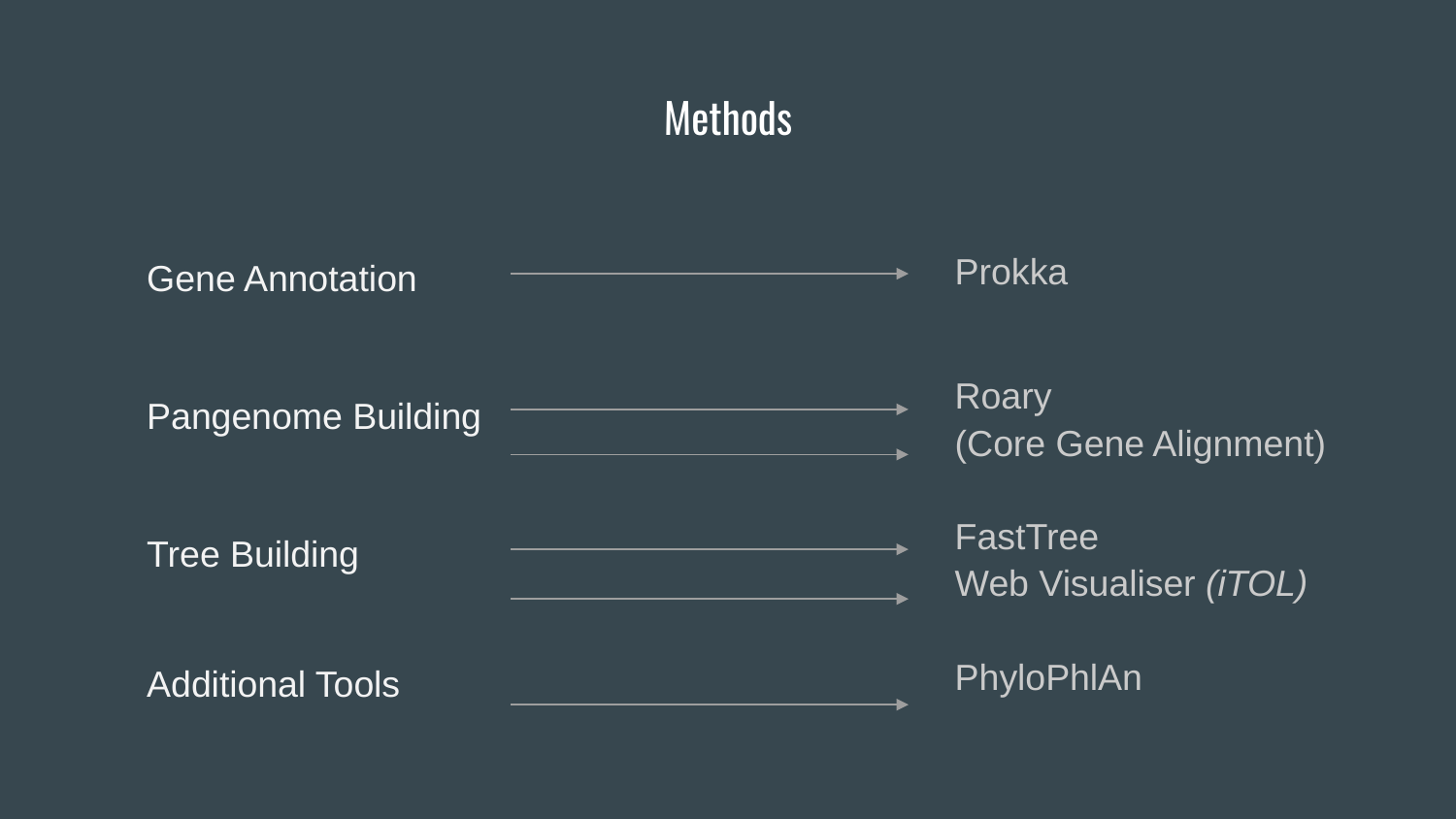

# Methods
Prokka

Roary
(Core Gene Alignment)

FastTree
Web Visualiser (iTOL)

PhyloPhlAn
Gene Annotation

Pangenome Building

Tree Building

Additional Tools